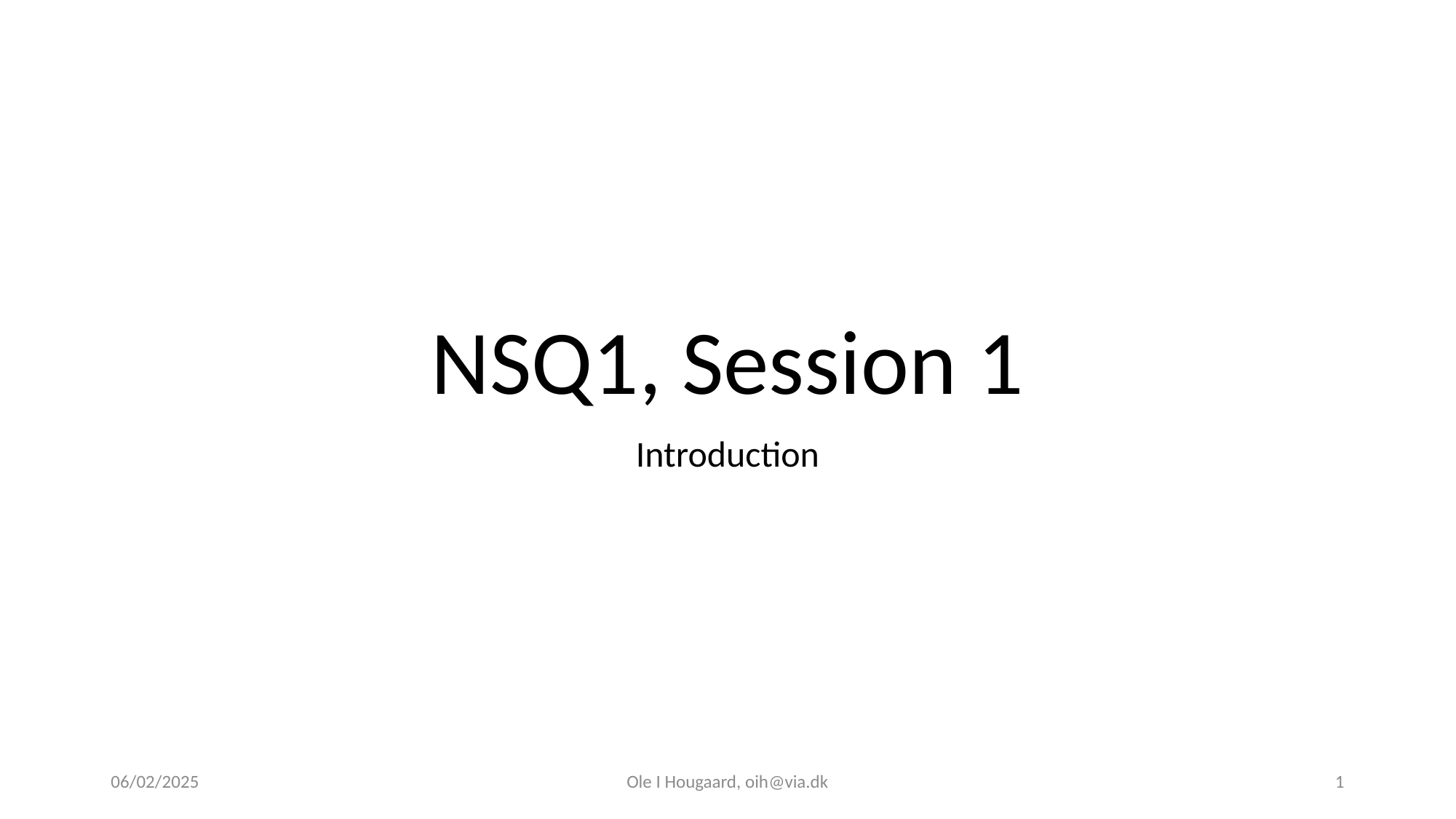

# NSQ1, Session 1
Introduction
06/02/2025
Ole I Hougaard, oih@via.dk
1